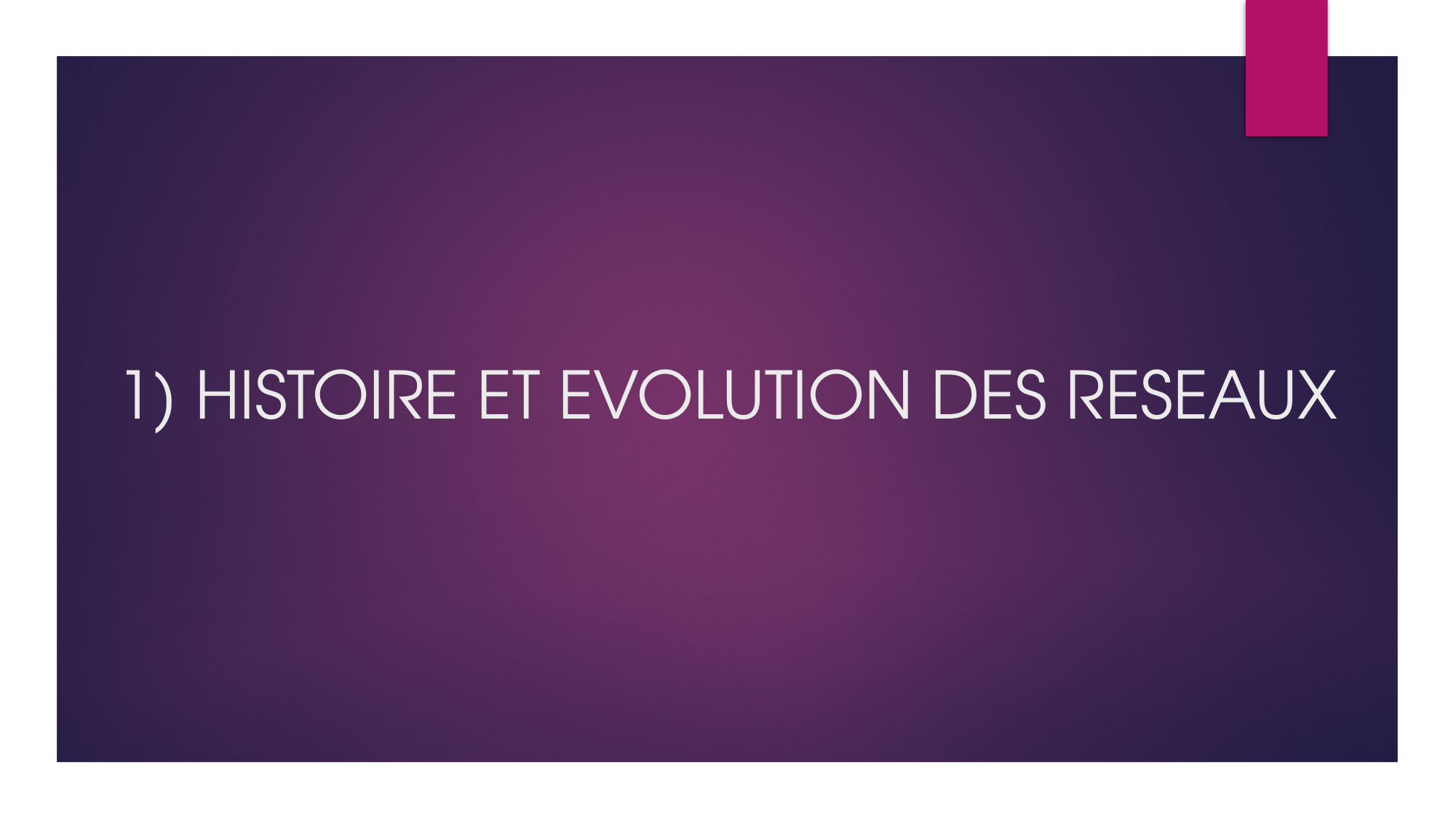

# 1) HISTOIRE ET EVOLUTION DES RESEAUX